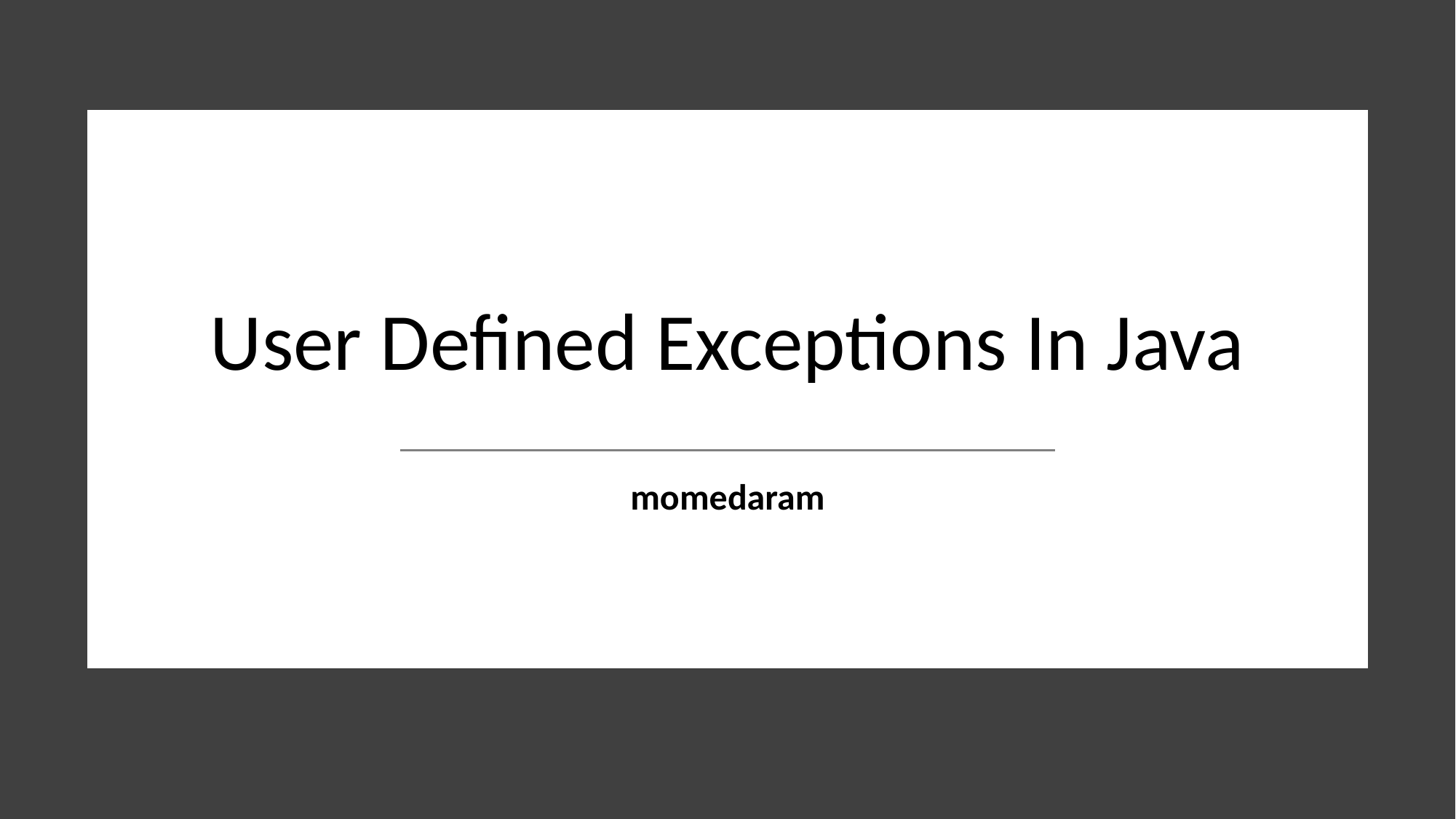

# User Defined Exceptions In Java
momedaram